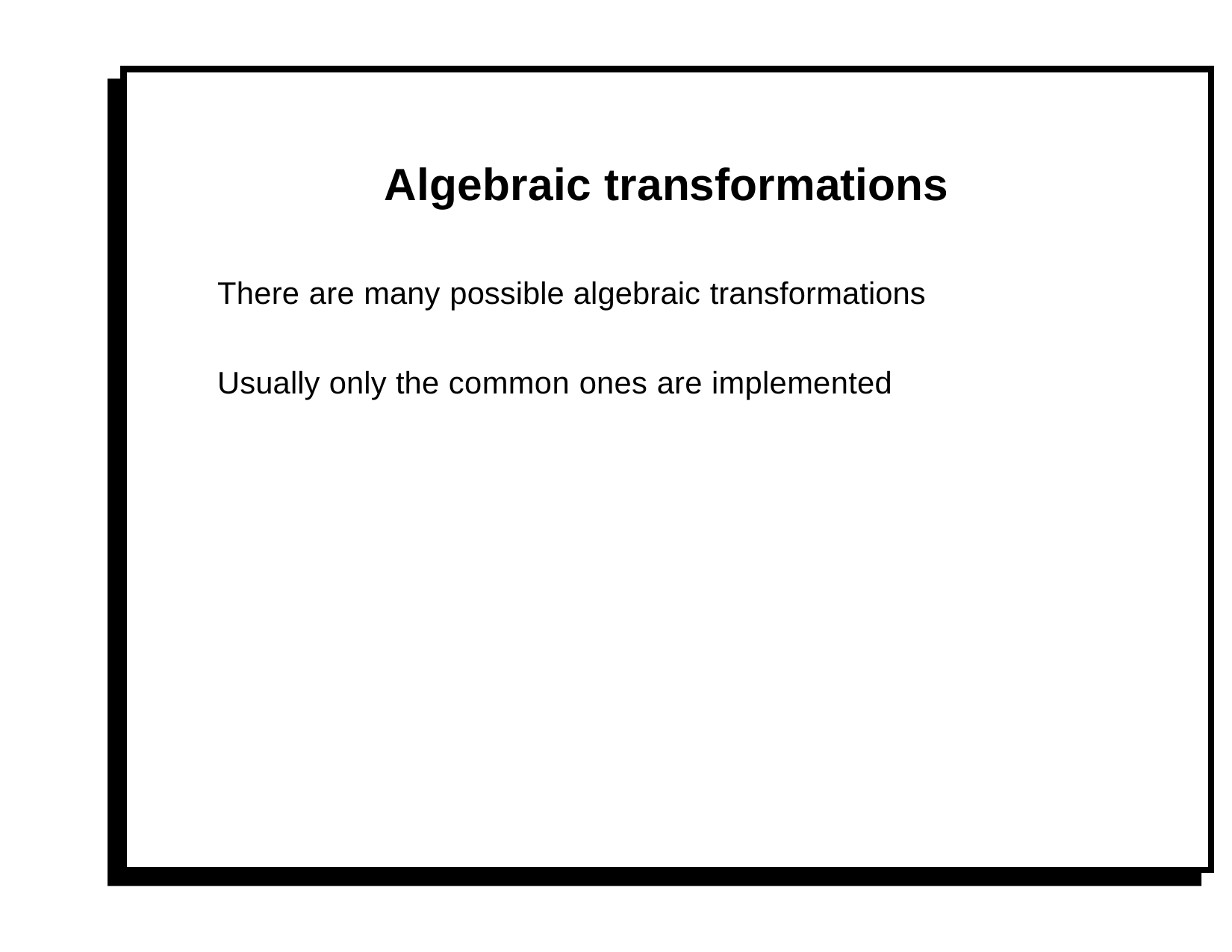

# Algebraic transformations
There are many possible algebraic transformations

Usually only the common ones are implemented